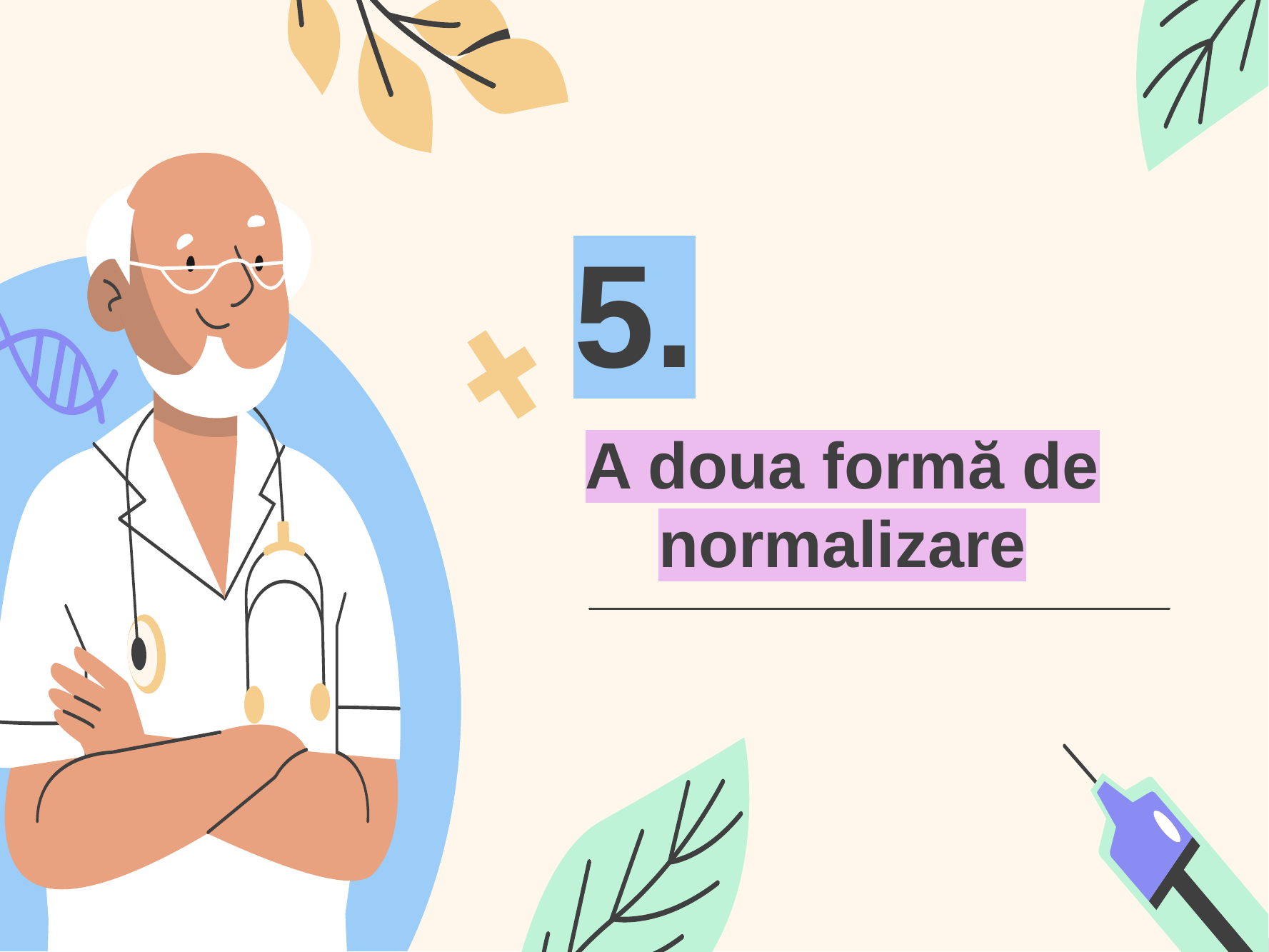

5.

# A doua formă de normalizare